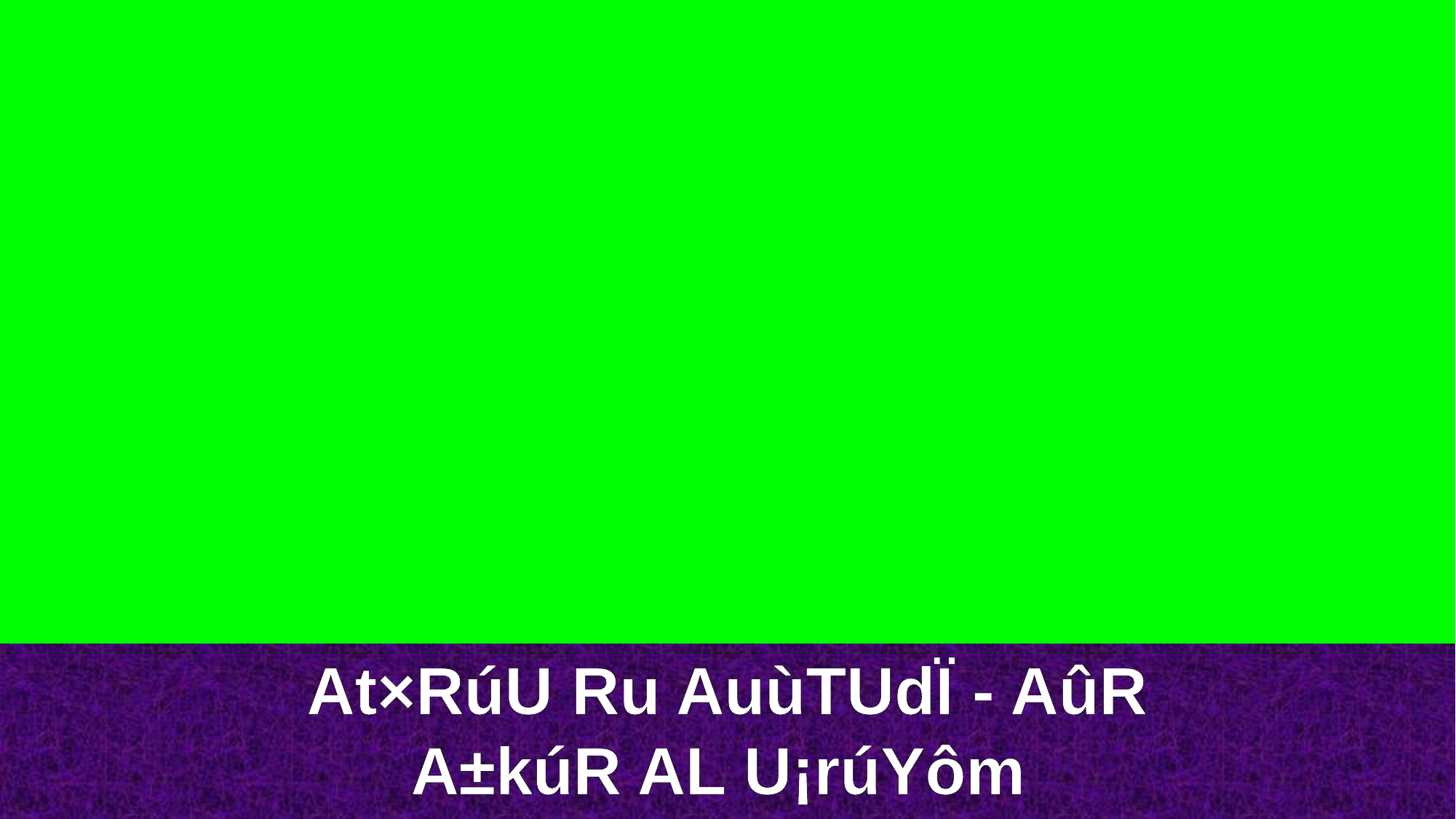

At×RúU Ru AuùTUdÏ - AûR A±kúR AL U¡rúYôm